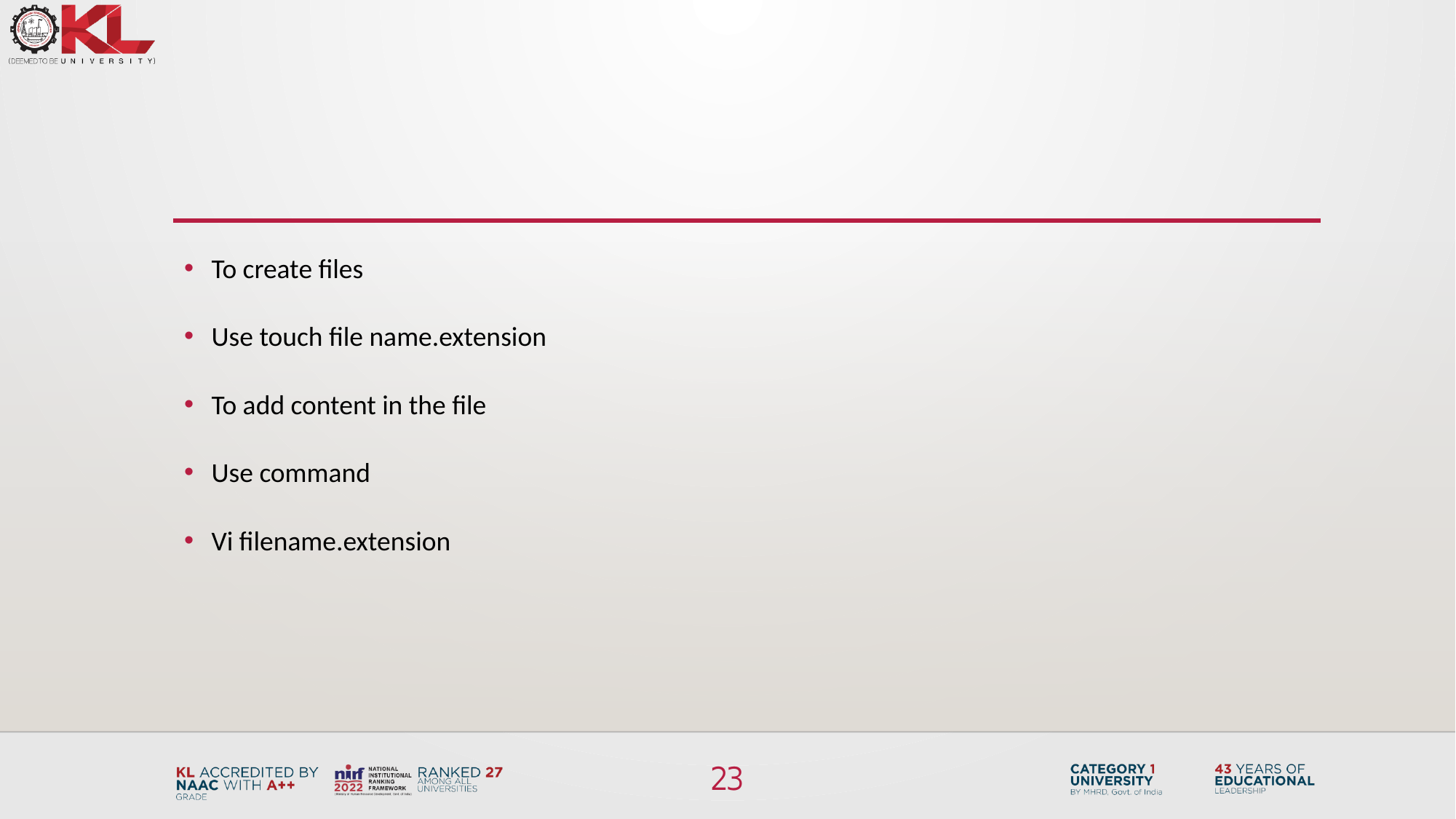

#
To create files
Use touch file name.extension
To add content in the file
Use command
Vi filename.extension

23